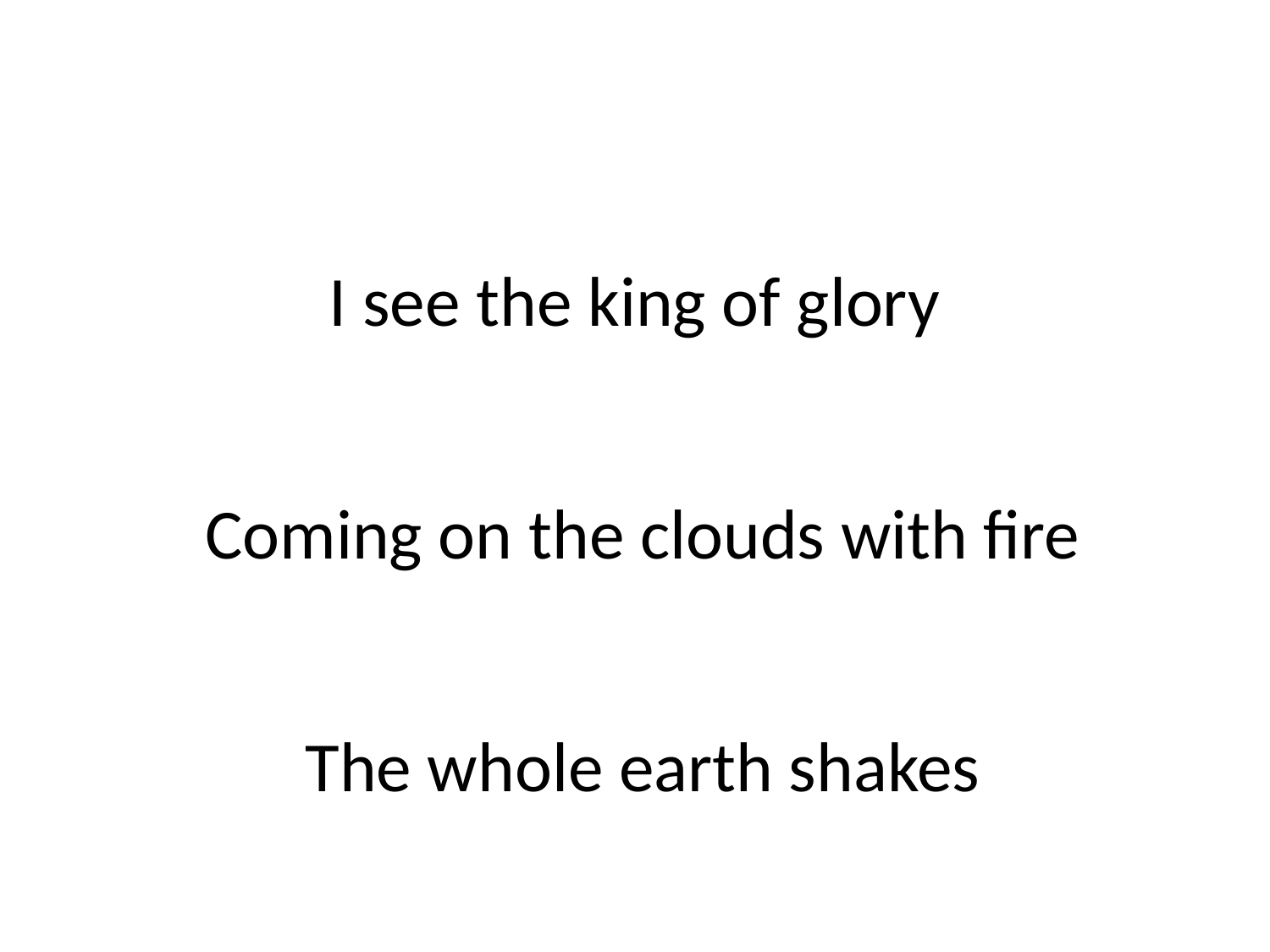

I see the king of glory
 Coming on the clouds with fire
 The whole earth shakes
 The whole earth shakes